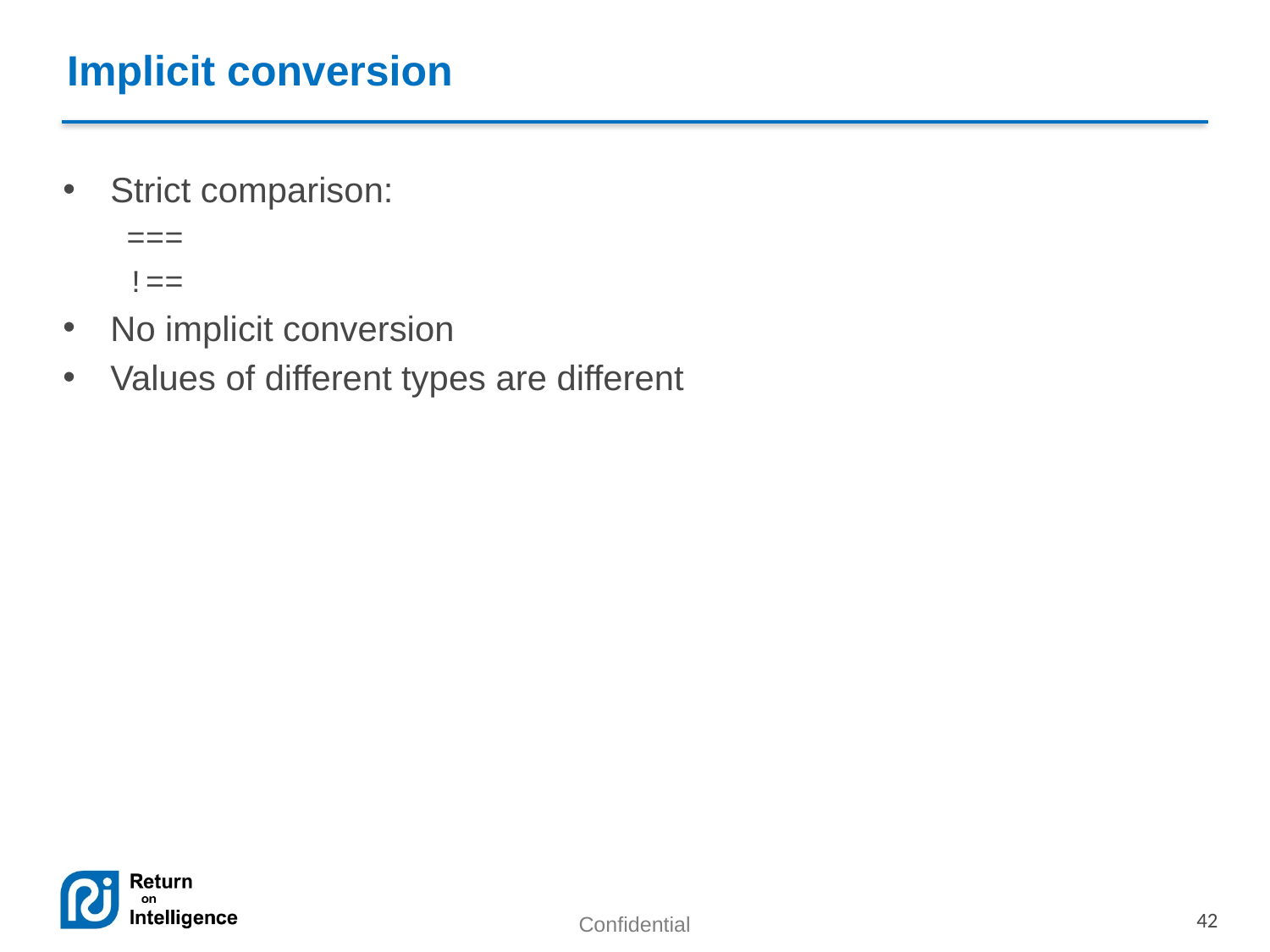

Implicit conversion
Strict comparison:
===
!==
No implicit conversion
Values of different types are different